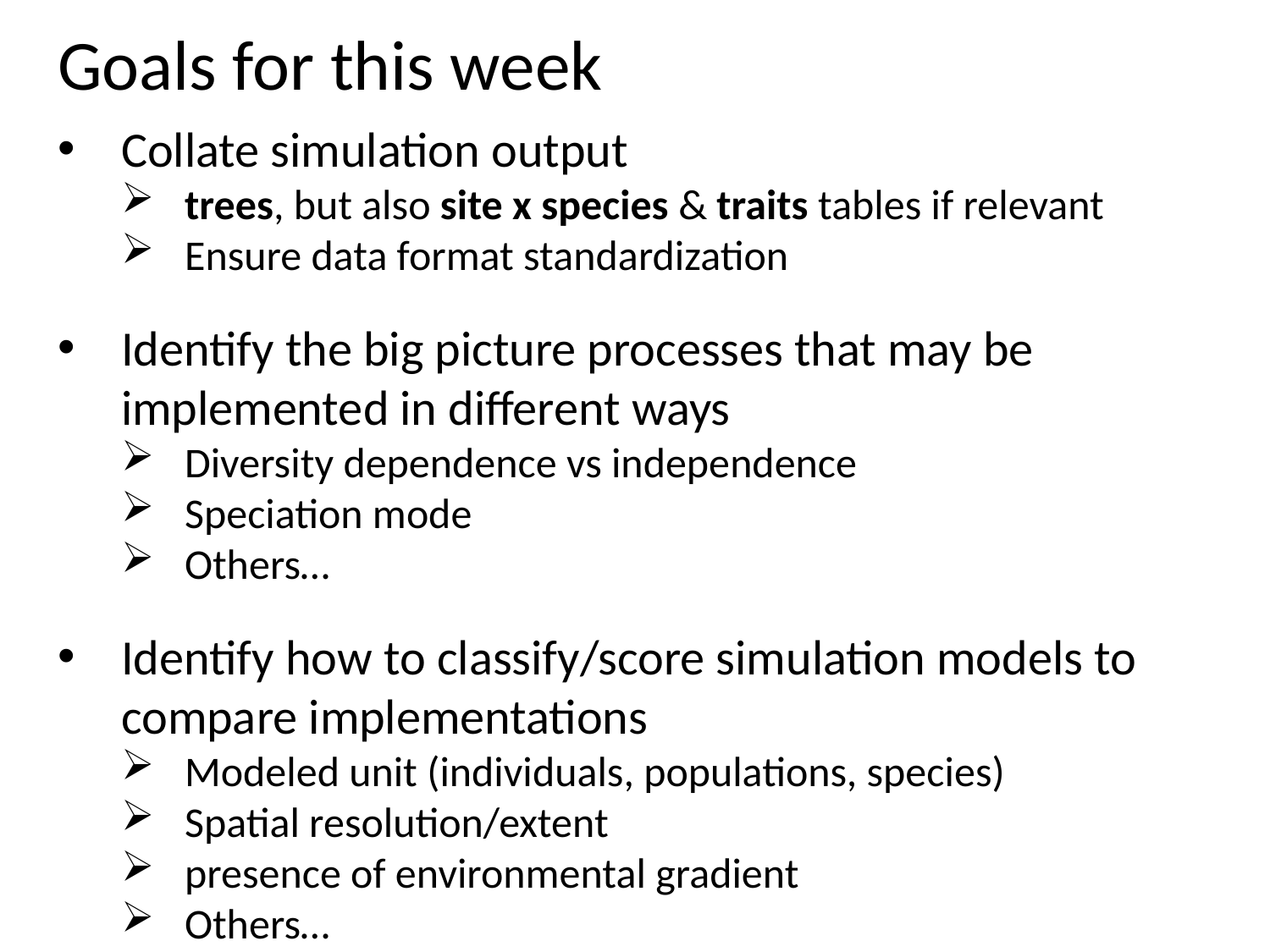

Goals for this week
Collate simulation output
trees, but also site x species & traits tables if relevant
Ensure data format standardization

Identify the big picture processes that may be implemented in different ways
Diversity dependence vs independence
Speciation mode
Others…

Identify how to classify/score simulation models to compare implementations
Modeled unit (individuals, populations, species)
Spatial resolution/extent
presence of environmental gradient
Others…